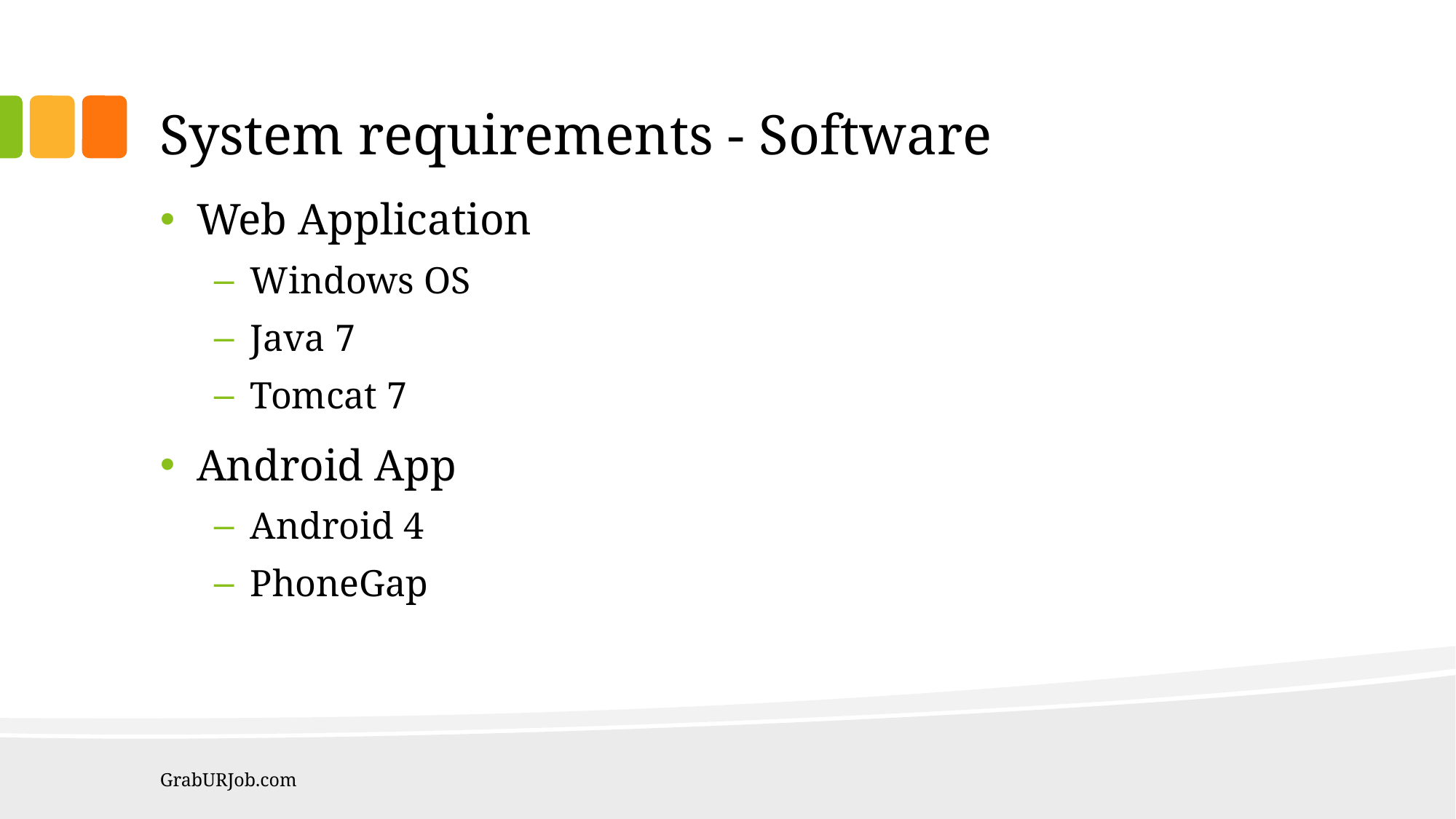

# System requirements - Software
Web Application
Windows OS
Java 7
Tomcat 7
Android App
Android 4
PhoneGap

GrabURJob.com